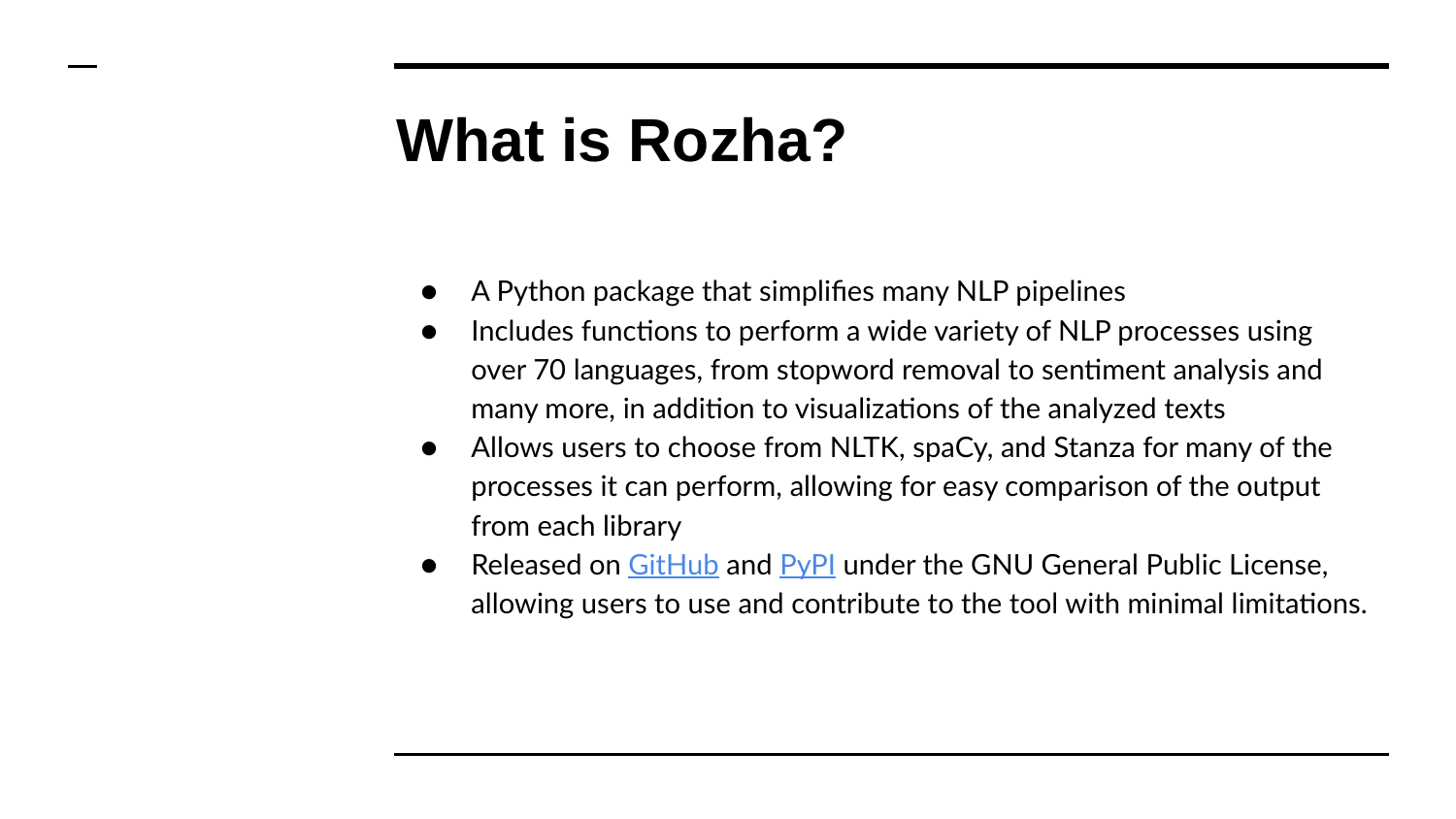

# What is Rozha?
A Python package that simplifies many NLP pipelines
Includes functions to perform a wide variety of NLP processes using over 70 languages, from stopword removal to sentiment analysis and many more, in addition to visualizations of the analyzed texts
Allows users to choose from NLTK, spaCy, and Stanza for many of the processes it can perform, allowing for easy comparison of the output from each library
Released on GitHub and PyPI under the GNU General Public License, allowing users to use and contribute to the tool with minimal limitations.